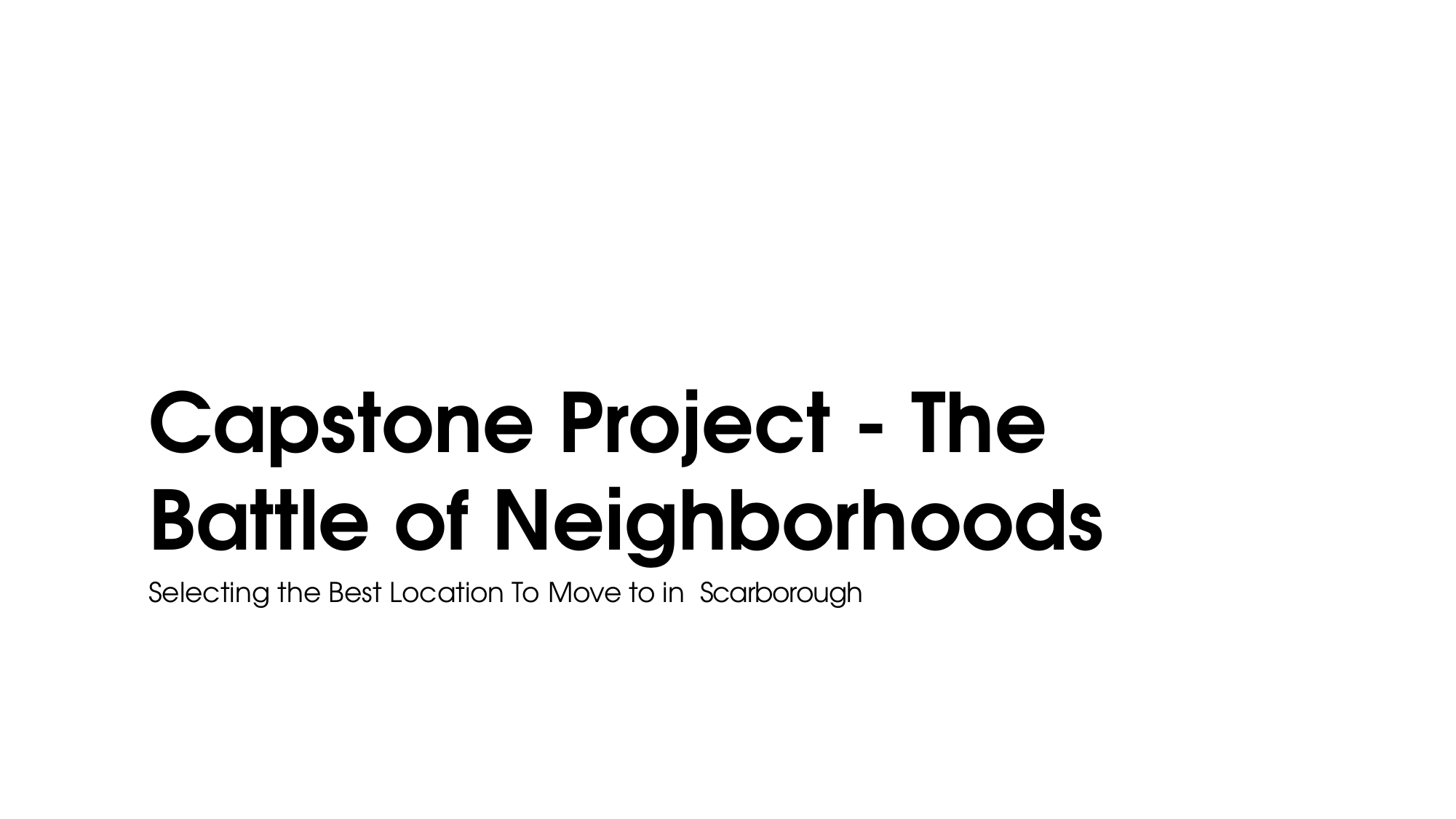

Capstone Project - The  Battle of Neighborhoods
Selecting the Best Location To Move to in  Scarborough